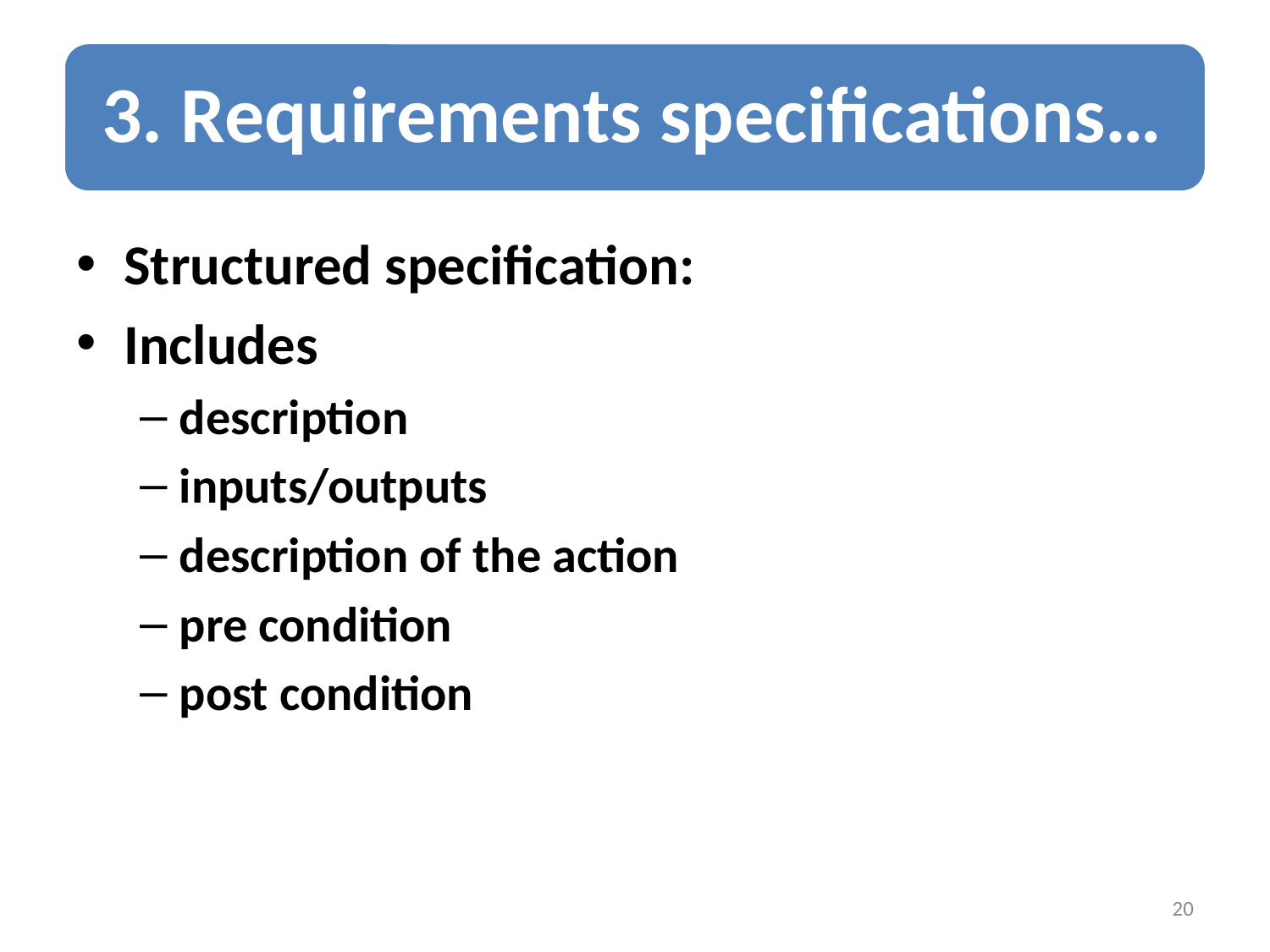

3. Requirements specifications…
Structured specification:
Includes
description
inputs/outputs
description of the action
pre condition
post condition
20